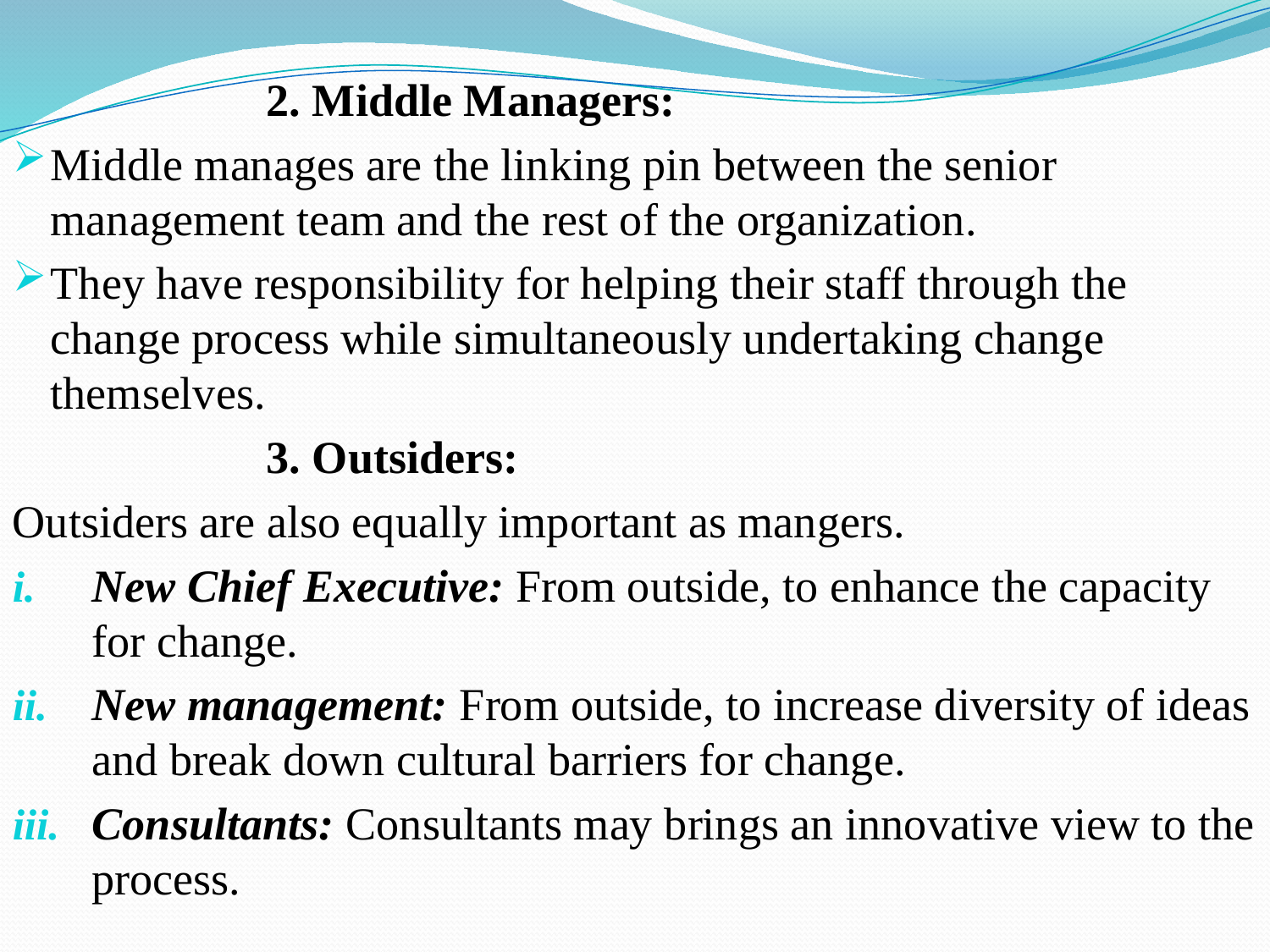

2. Middle Managers:
Middle manages are the linking pin between the senior management team and the rest of the organization.
They have responsibility for helping their staff through the change process while simultaneously undertaking change themselves.
		3. Outsiders:
Outsiders are also equally important as mangers.
New Chief Executive: From outside, to enhance the capacity for change.
New management: From outside, to increase diversity of ideas and break down cultural barriers for change.
Consultants: Consultants may brings an innovative view to the process.